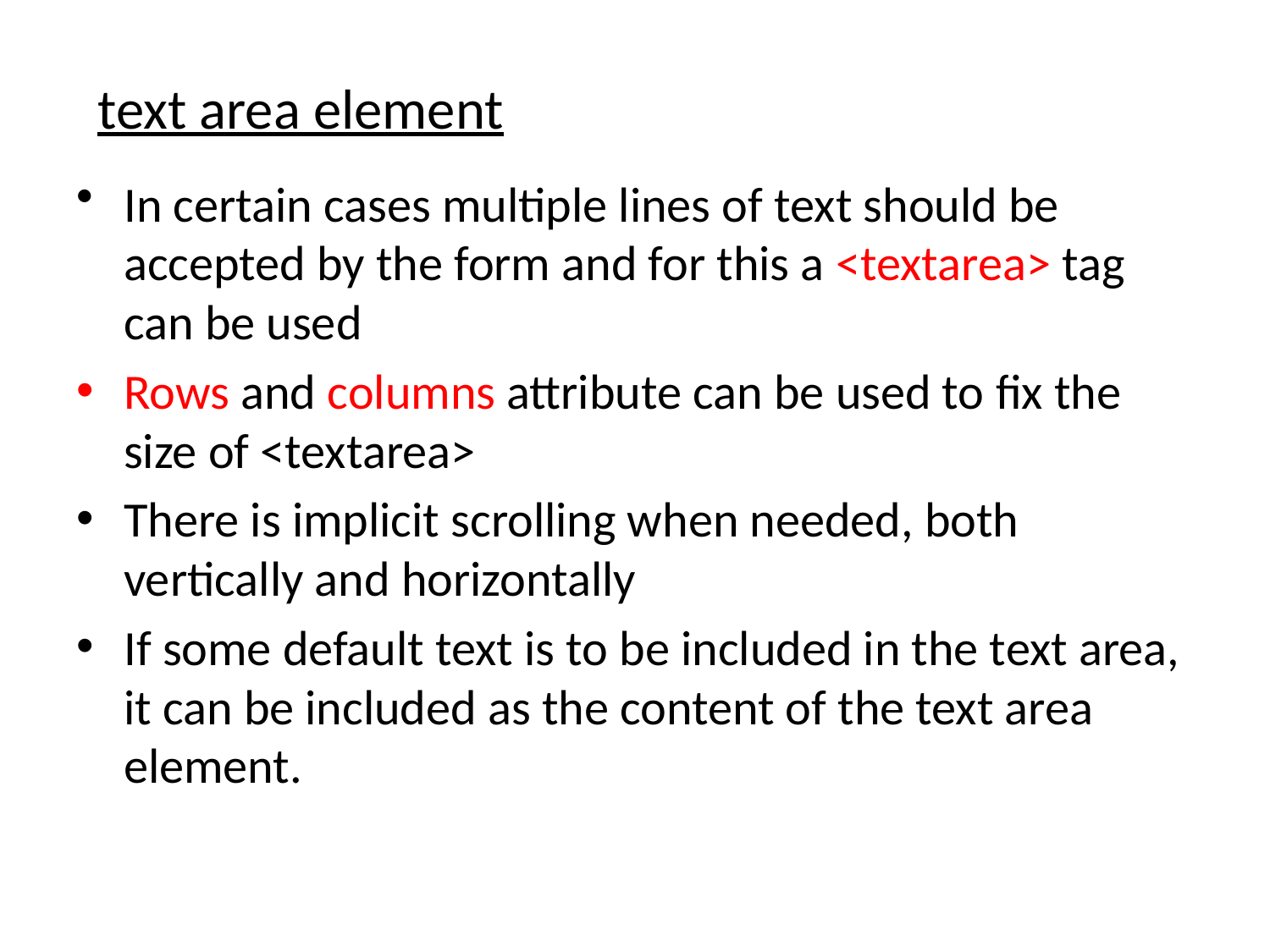

# text area element
In certain cases multiple lines of text should be accepted by the form and for this a <textarea> tag can be used
Rows and columns attribute can be used to fix the size of <textarea>
There is implicit scrolling when needed, both vertically and horizontally
If some default text is to be included in the text area, it can be included as the content of the text area element.